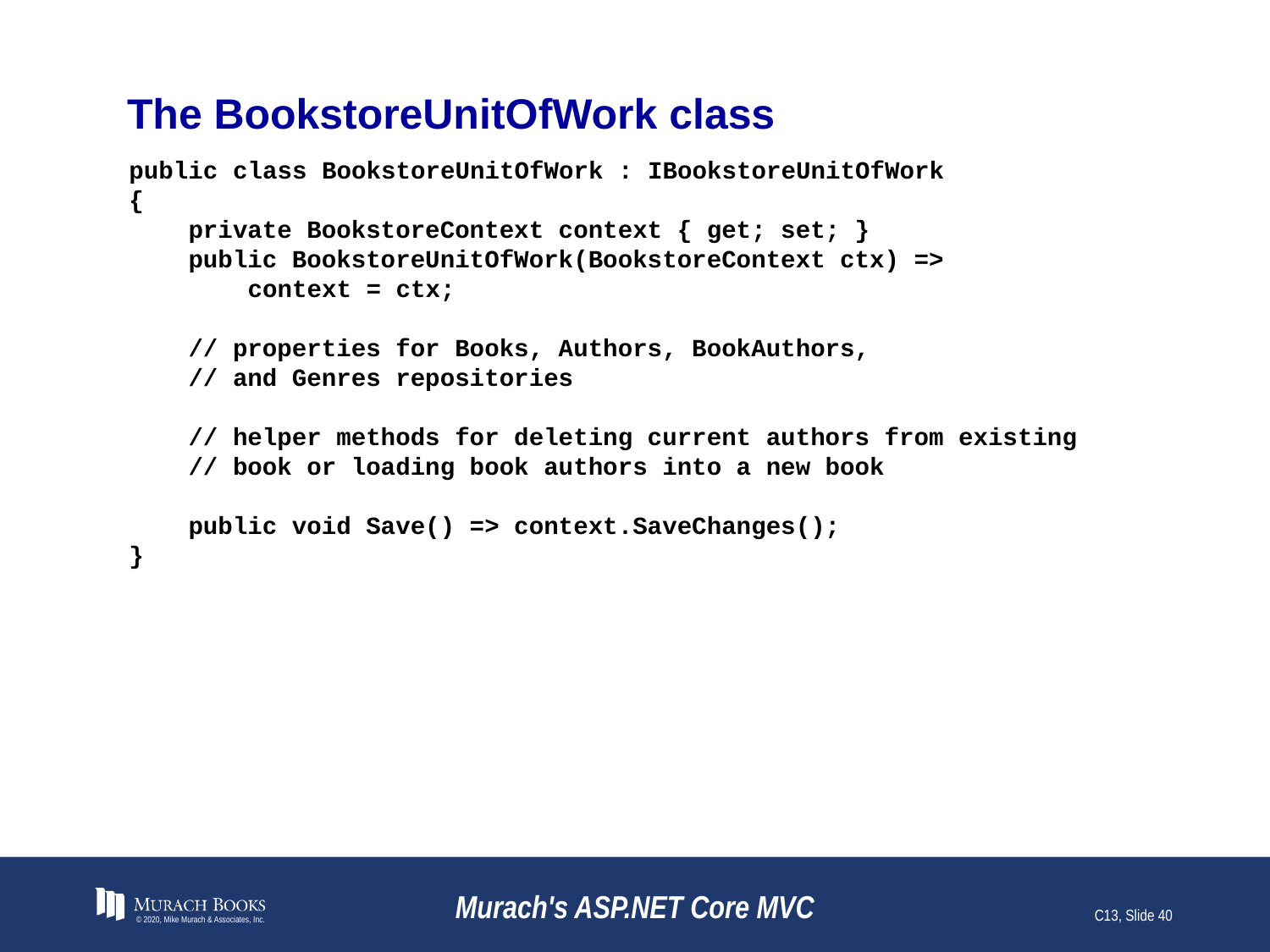

# The BookstoreUnitOfWork class
public class BookstoreUnitOfWork : IBookstoreUnitOfWork
{
    private BookstoreContext context { get; set; }
    public BookstoreUnitOfWork(BookstoreContext ctx) =>
        context = ctx;

    // properties for Books, Authors, BookAuthors,
    // and Genres repositories

    // helper methods for deleting current authors from existing
    // book or loading book authors into a new book

    public void Save() => context.SaveChanges();
}

© 2020, Mike Murach & Associates, Inc.
Murach's ASP.NET Core MVC

C13, Slide 40